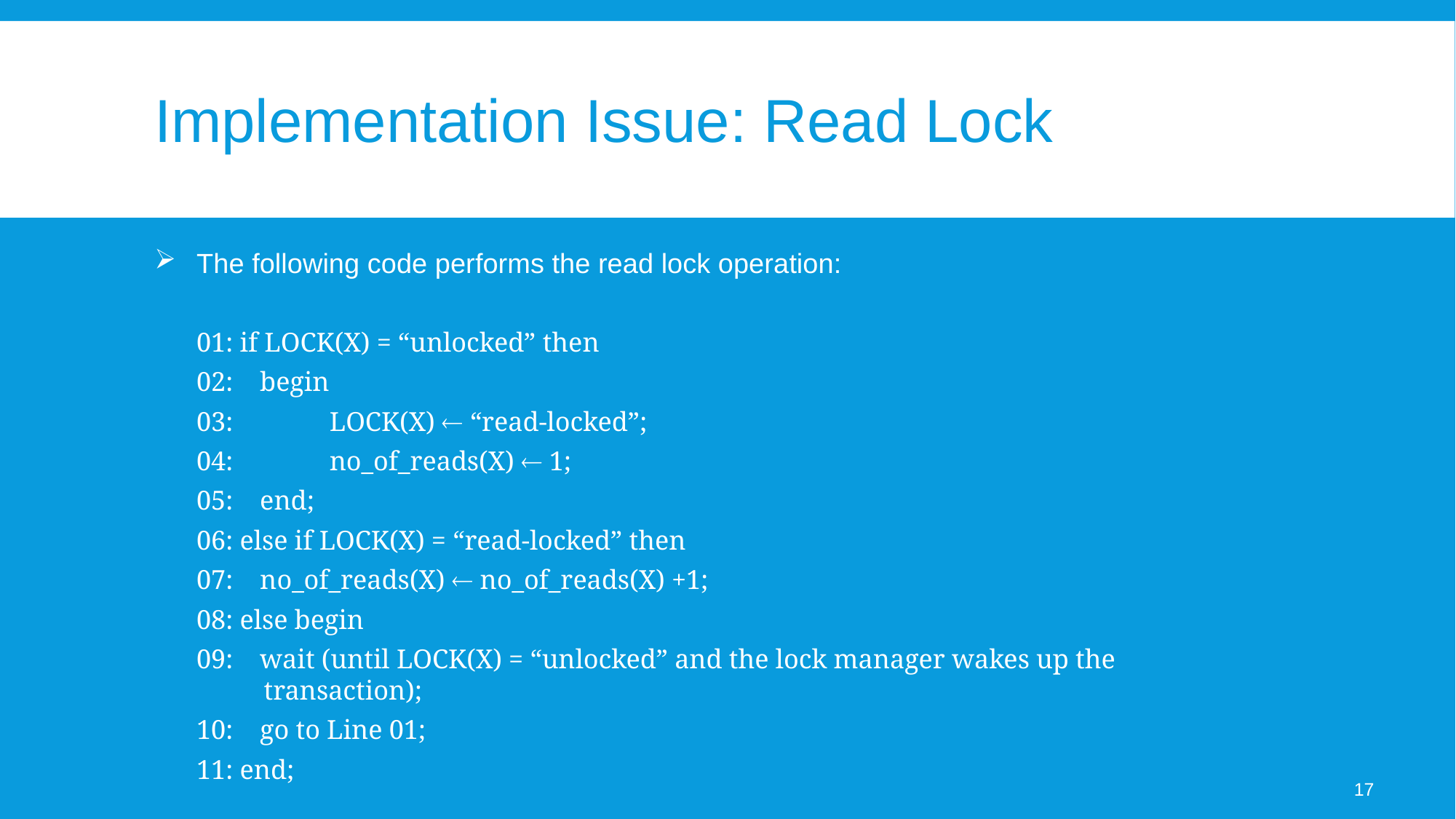

# Implementation Issue: Read Lock
The following code performs the read lock operation:

01: if LOCK(X) = “unlocked” then
02:    begin
03:	     LOCK(X) ← “read-locked”;
04: 	     no_of_reads(X) ← 1;
05:    end;
06: else if LOCK(X) = “read-locked” then
07:    no_of_reads(X) ← no_of_reads(X) +1;
08: else begin
09:    wait (until LOCK(X) = “unlocked” and the lock manager wakes up the
          transaction);
10:    go to Line 01;
11: end;

17